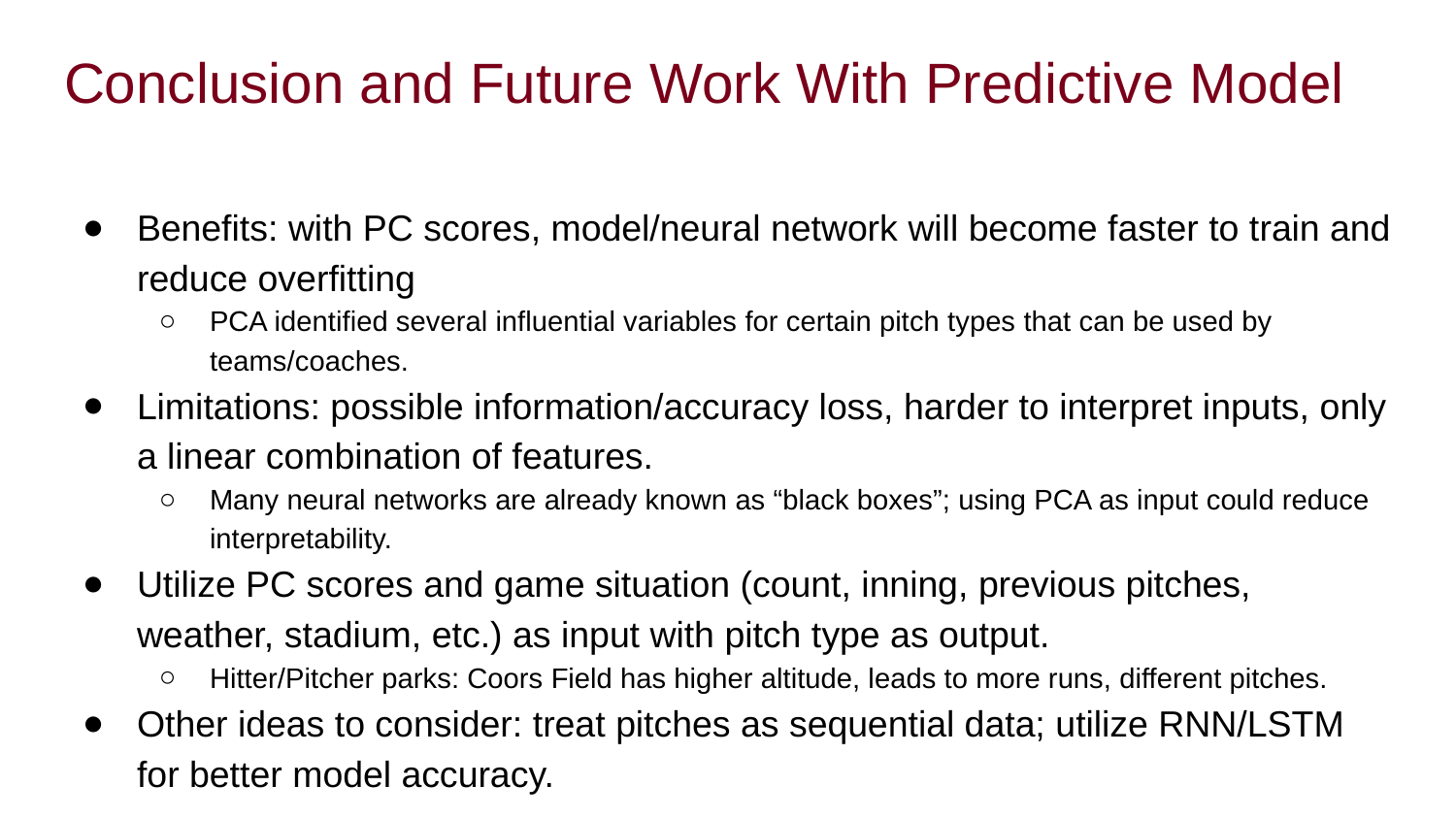

# Conclusion and Future Work With Predictive Model
Benefits: with PC scores, model/neural network will become faster to train and reduce overfitting
PCA identified several influential variables for certain pitch types that can be used by teams/coaches.
Limitations: possible information/accuracy loss, harder to interpret inputs, only a linear combination of features.
Many neural networks are already known as “black boxes”; using PCA as input could reduce interpretability.
Utilize PC scores and game situation (count, inning, previous pitches, weather, stadium, etc.) as input with pitch type as output.
Hitter/Pitcher parks: Coors Field has higher altitude, leads to more runs, different pitches.
Other ideas to consider: treat pitches as sequential data; utilize RNN/LSTM for better model accuracy.